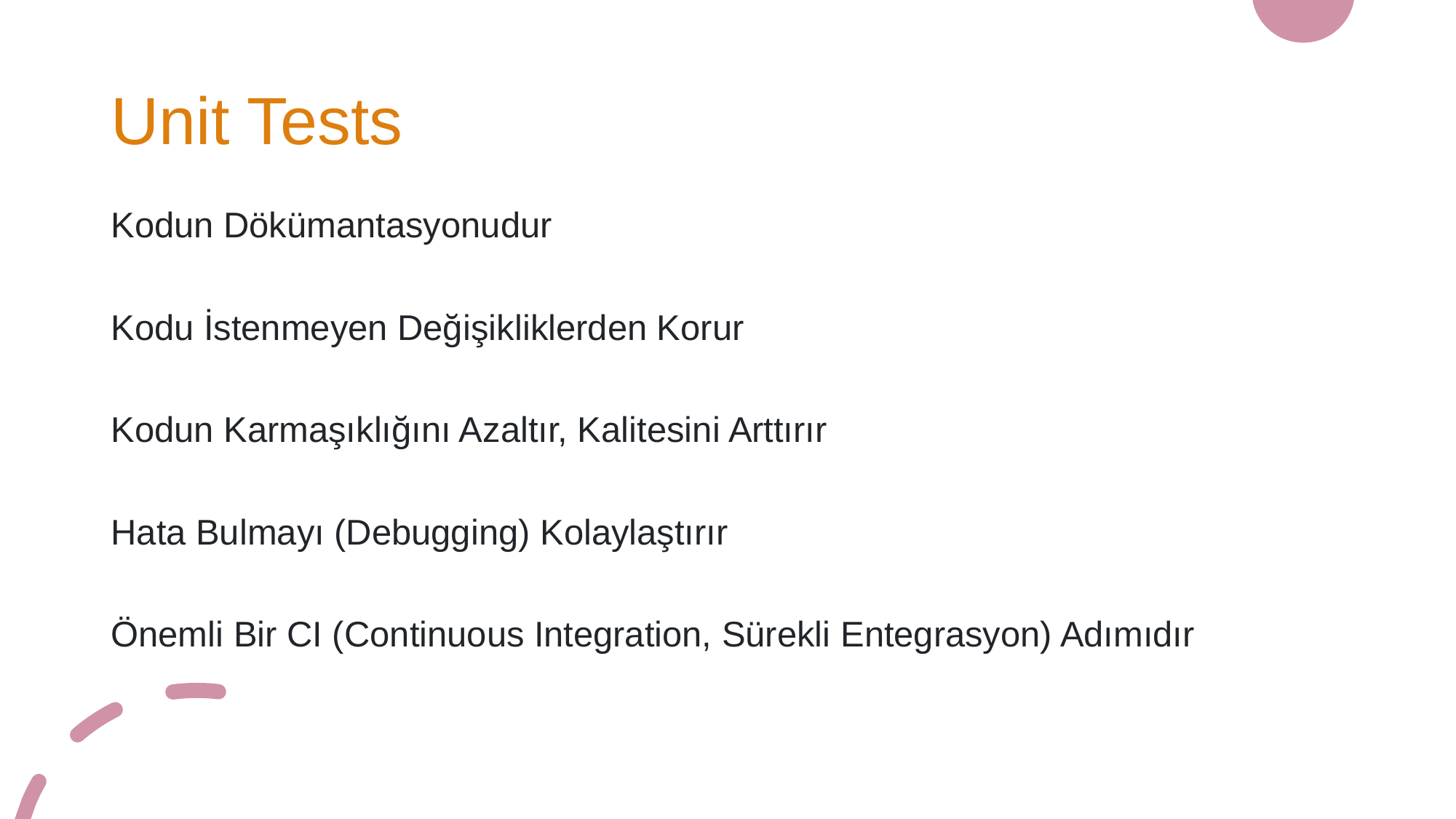

# Unit Tests
Kodun Dökümantasyonudur

Kodu İstenmeyen Değişikliklerden Korur

Kodun Karmaşıklığını Azaltır, Kalitesini Arttırır

Hata Bulmayı (Debugging) Kolaylaştırır

Önemli Bir CI (Continuous Integration, Sürekli Entegrasyon) Adımıdır